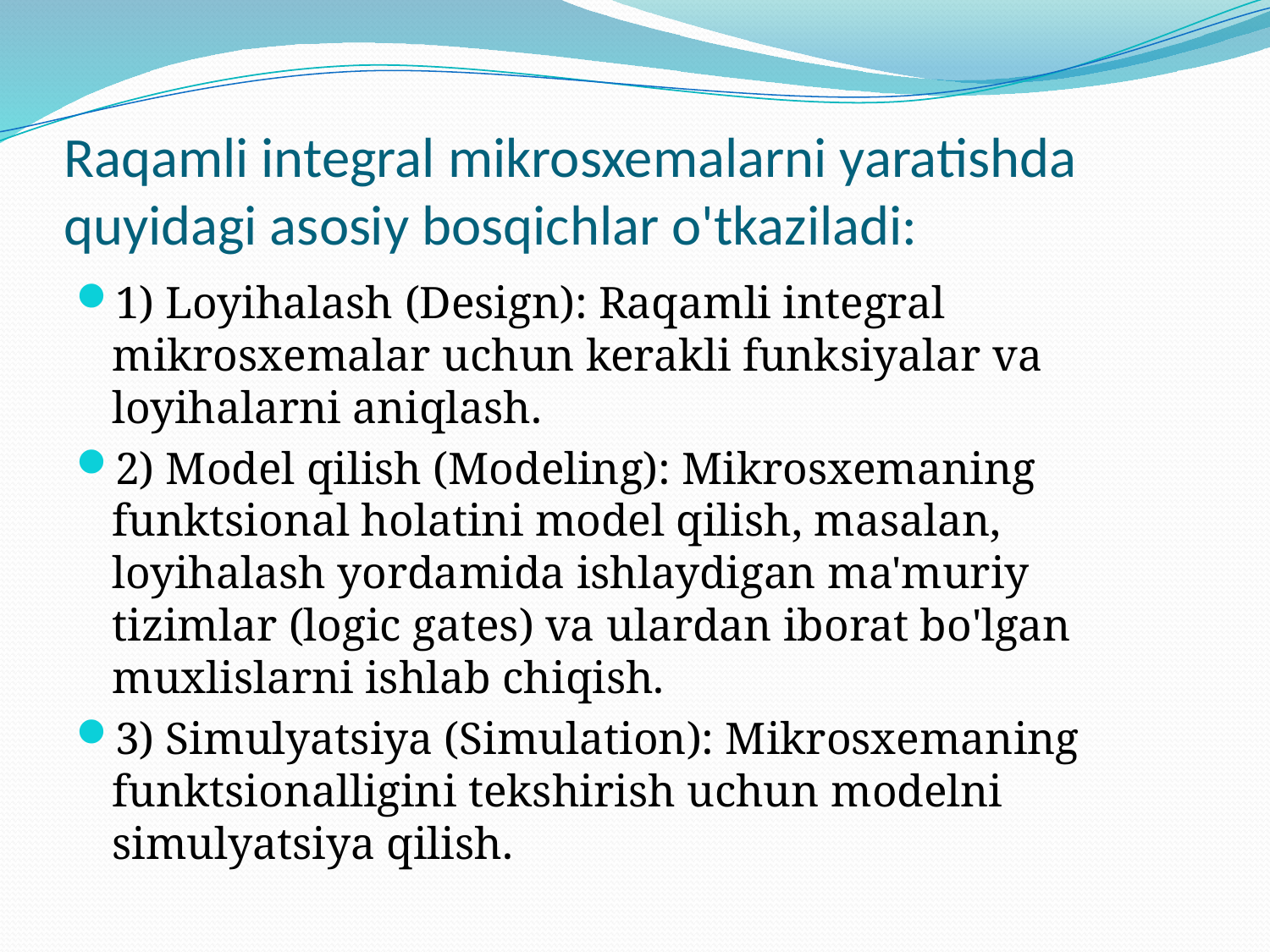

# Raqamli integral mikrosxemalarni yaratishda quyidagi asosiy bosqichlar o'tkaziladi:
1) Loyihalash (Design): Raqamli integral mikrosxemalar uchun kerakli funksiyalar va loyihalarni aniqlash.
2) Model qilish (Modeling): Mikrosxemaning funktsional holatini model qilish, masalan, loyihalash yordamida ishlaydigan ma'muriy tizimlar (logic gates) va ulardan iborat bo'lgan muxlislarni ishlab chiqish.
3) Simulyatsiya (Simulation): Mikrosxemaning funktsionalligini tekshirish uchun modelni simulyatsiya qilish.